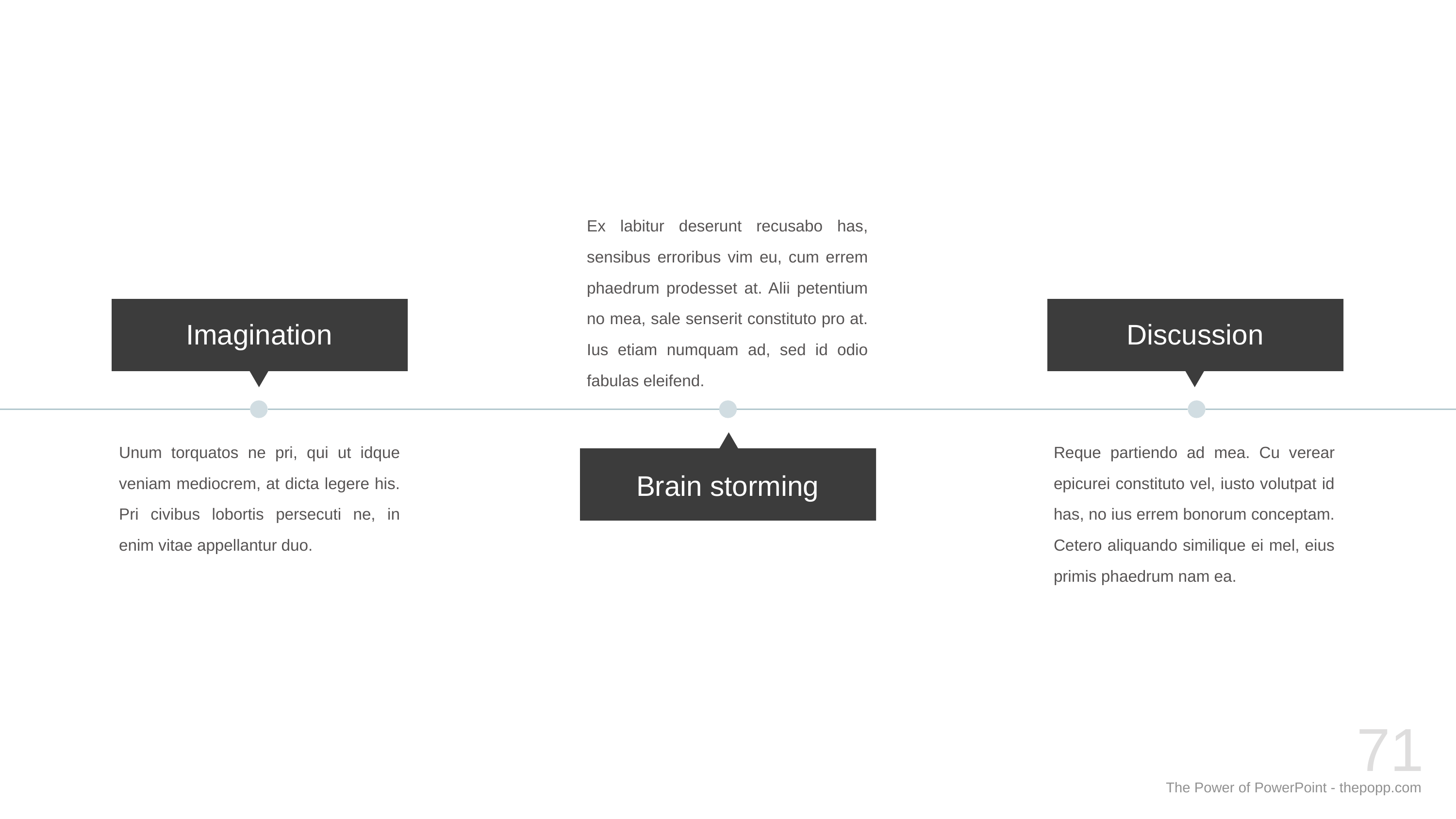

Ex labitur deserunt recusabo has, sensibus erroribus vim eu, cum errem phaedrum prodesset at. Alii petentium no mea, sale senserit constituto pro at. Ius etiam numquam ad, sed id odio fabulas eleifend.
Imagination
Discussion
Unum torquatos ne pri, qui ut idque veniam mediocrem, at dicta legere his. Pri civibus lobortis persecuti ne, in enim vitae appellantur duo.
Reque partiendo ad mea. Cu verear epicurei constituto vel, iusto volutpat id has, no ius errem bonorum conceptam. Cetero aliquando similique ei mel, eius primis phaedrum nam ea.
Brain storming
71
The Power of PowerPoint - thepopp.com